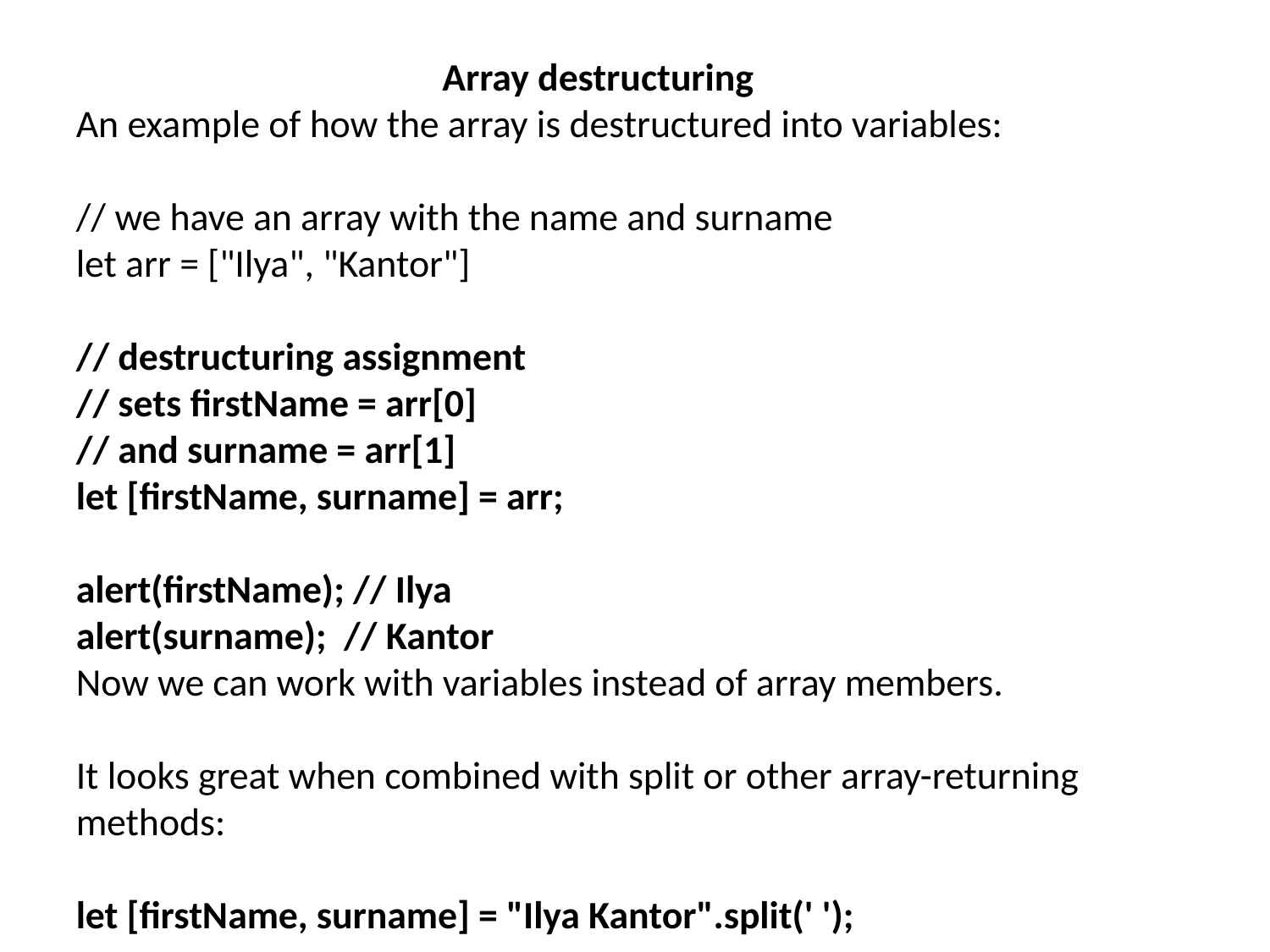

Array destructuring
An example of how the array is destructured into variables:

// we have an array with the name and surname
let arr = ["Ilya", "Kantor"]

// destructuring assignment
// sets firstName = arr[0]
// and surname = arr[1]
let [firstName, surname] = arr;

alert(firstName); // Ilya
alert(surname);  // Kantor
Now we can work with variables instead of array members.

It looks great when combined with split or other array-returning methods:

let [firstName, surname] = "Ilya Kantor".split(' ');